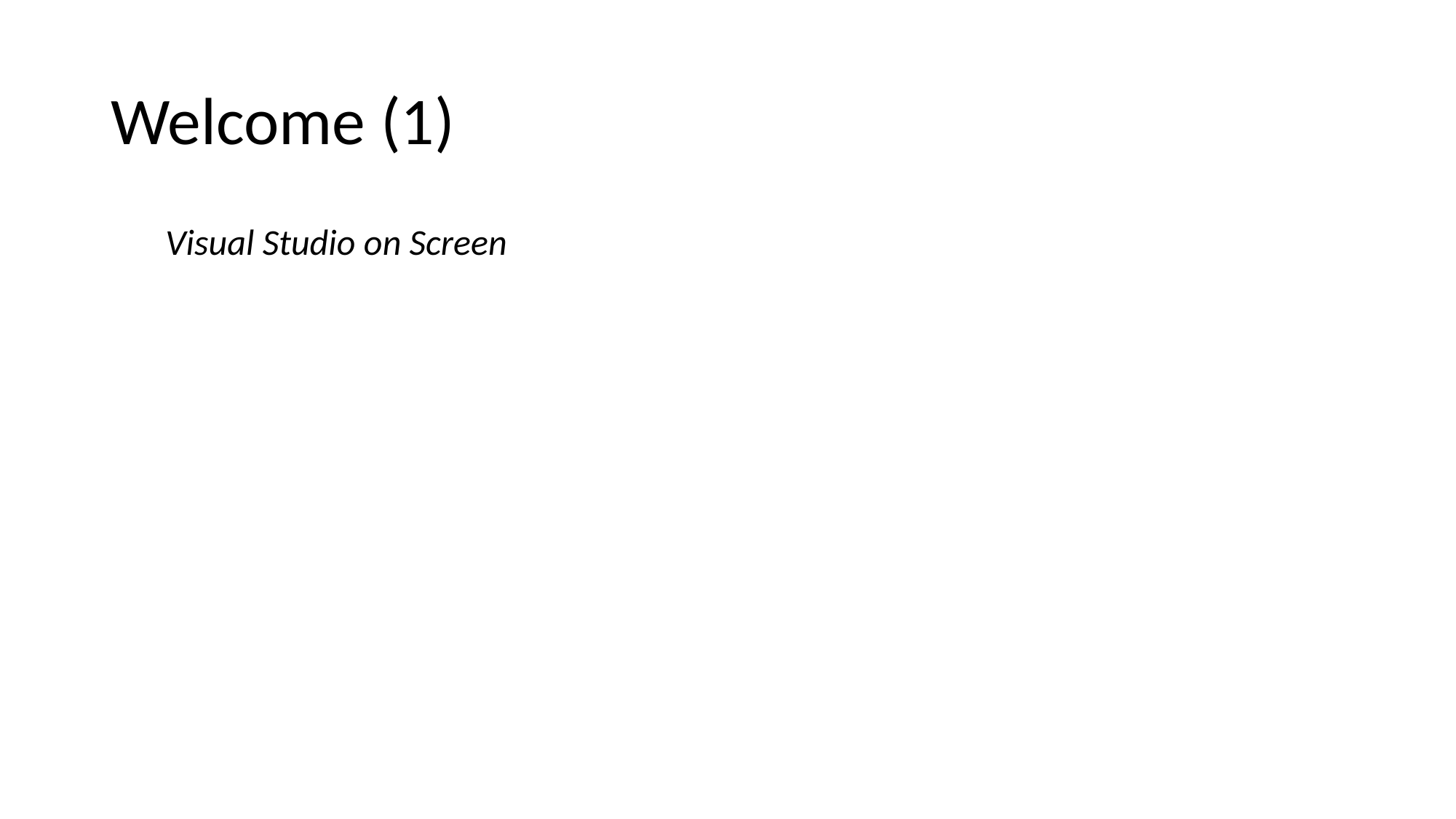

# Welcome (1)
Visual Studio on Screen